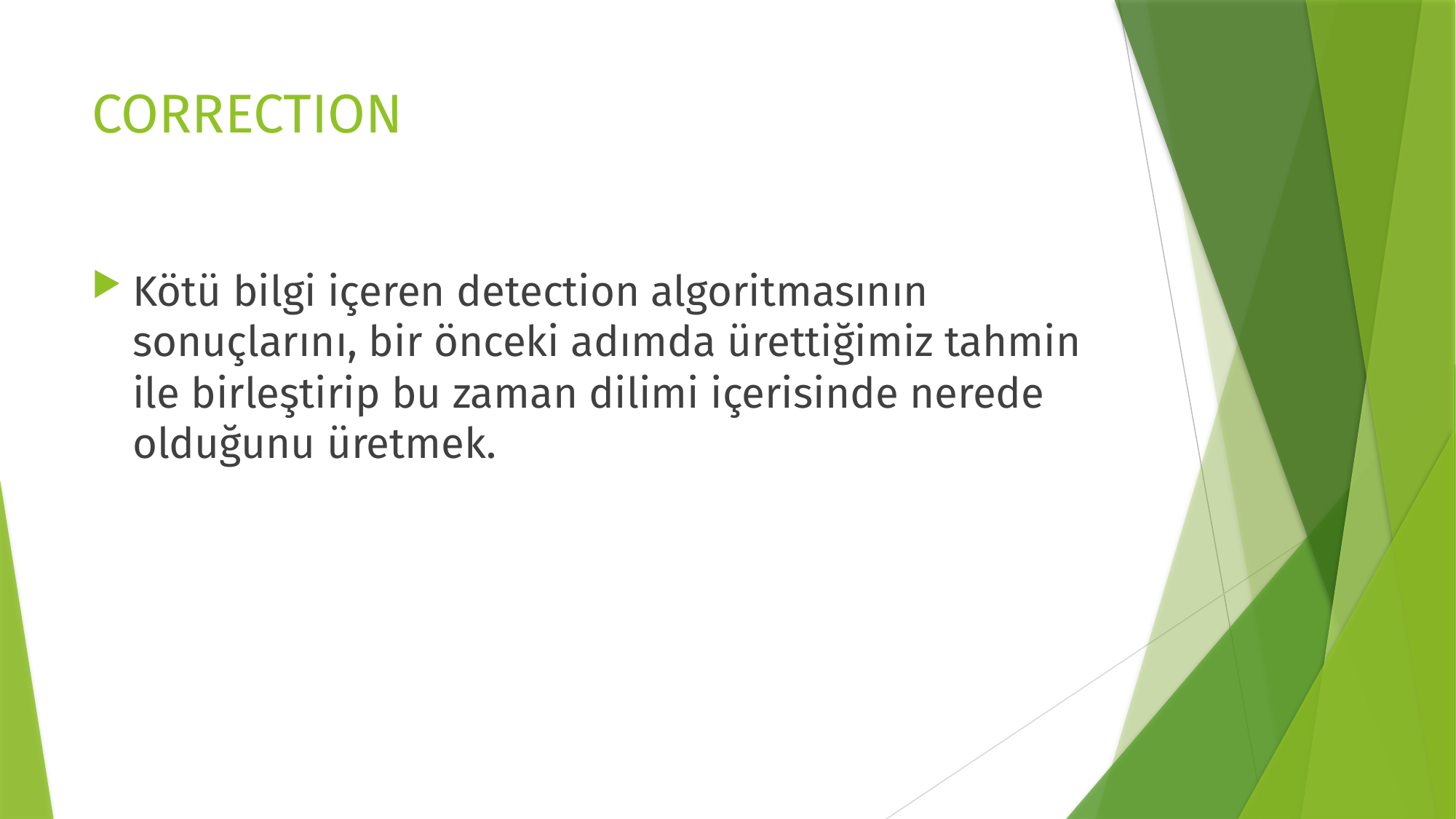

# CORRECTION
Kötü bilgi içeren detection algoritmasının sonuçlarını, bir önceki adımda ürettiğimiz tahmin ile birleştirip bu zaman dilimi içerisinde nerede olduğunu üretmek.